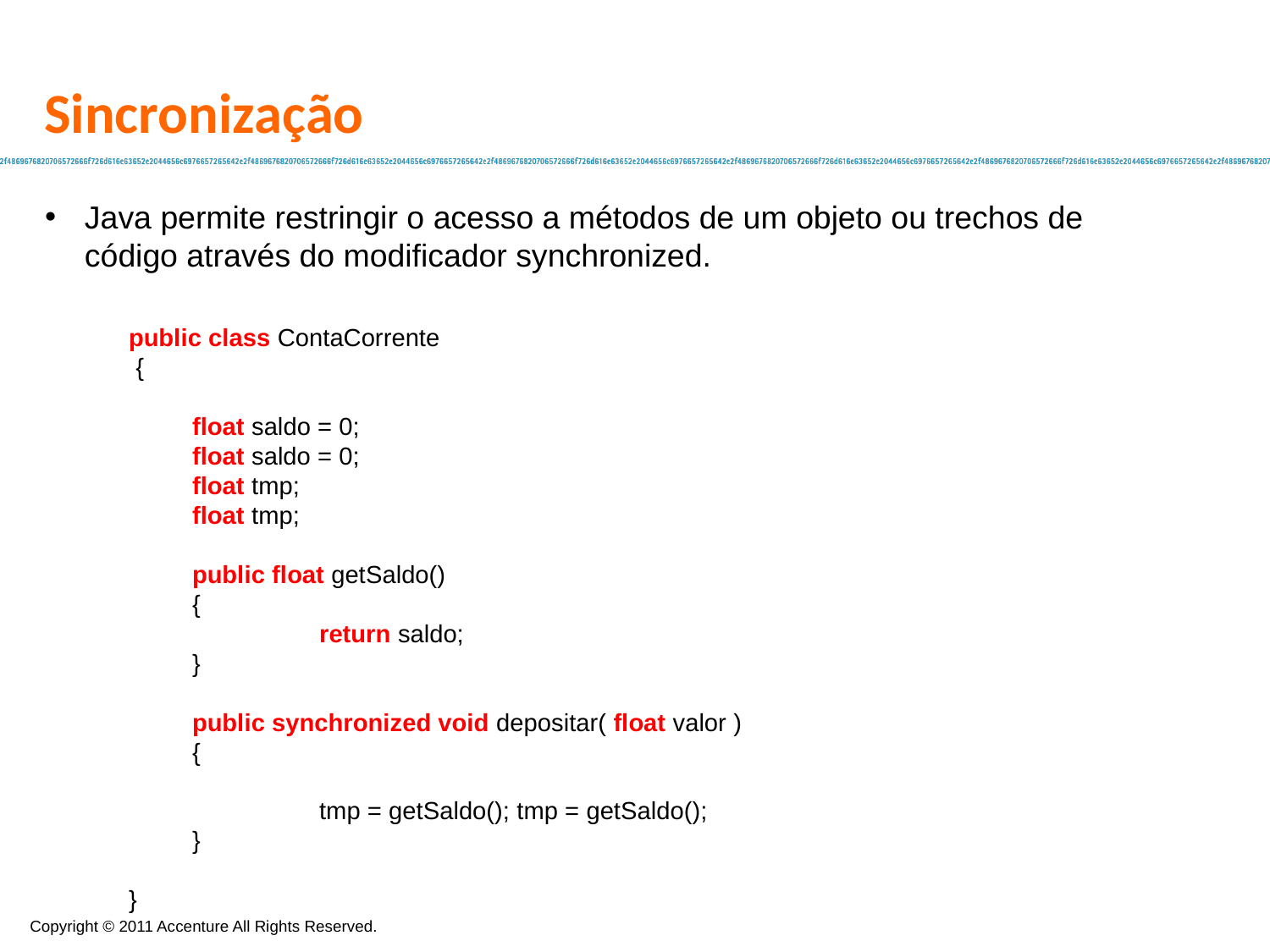

Sincronização
Java permite restringir o acesso a métodos de um objeto ou trechos de código através do modificador synchronized.
public class ContaCorrente
 {

float saldo = 0;
float saldo = 0;
float tmp;
float tmp;

public float getSaldo()
{
	return saldo;
}

public synchronized void depositar( float valor )
{

	tmp = getSaldo(); tmp = getSaldo();
}

}